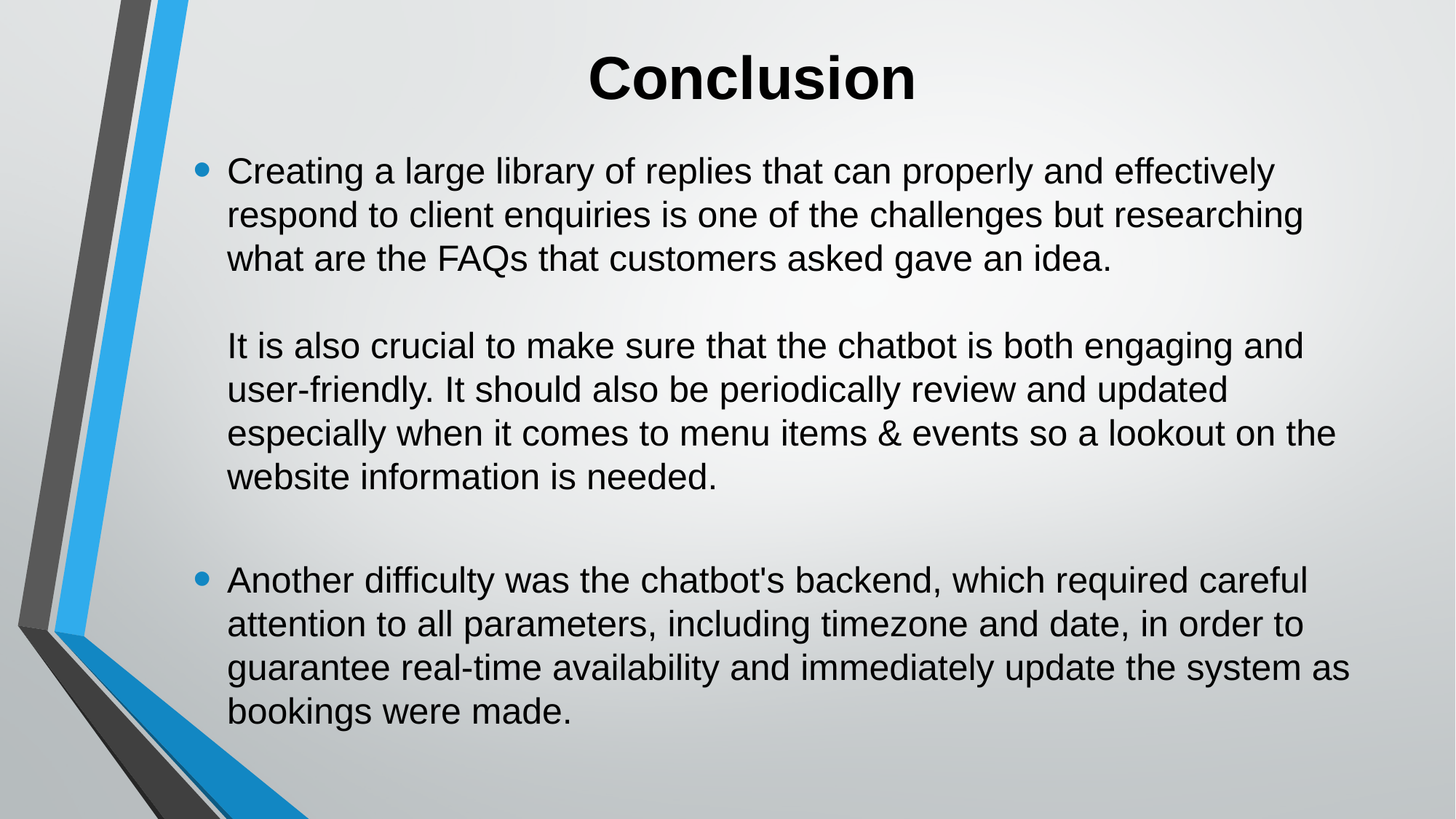

# Conclusion
Creating a large library of replies that can properly and effectively respond to client enquiries is one of the challenges but researching what are the FAQs that customers asked gave an idea.
It is also crucial to make sure that the chatbot is both engaging and user-friendly. It should also be periodically review and updated especially when it comes to menu items & events so a lookout on the website information is needed.
Another difficulty was the chatbot's backend, which required careful attention to all parameters, including timezone and date, in order to guarantee real-time availability and immediately update the system as bookings were made.